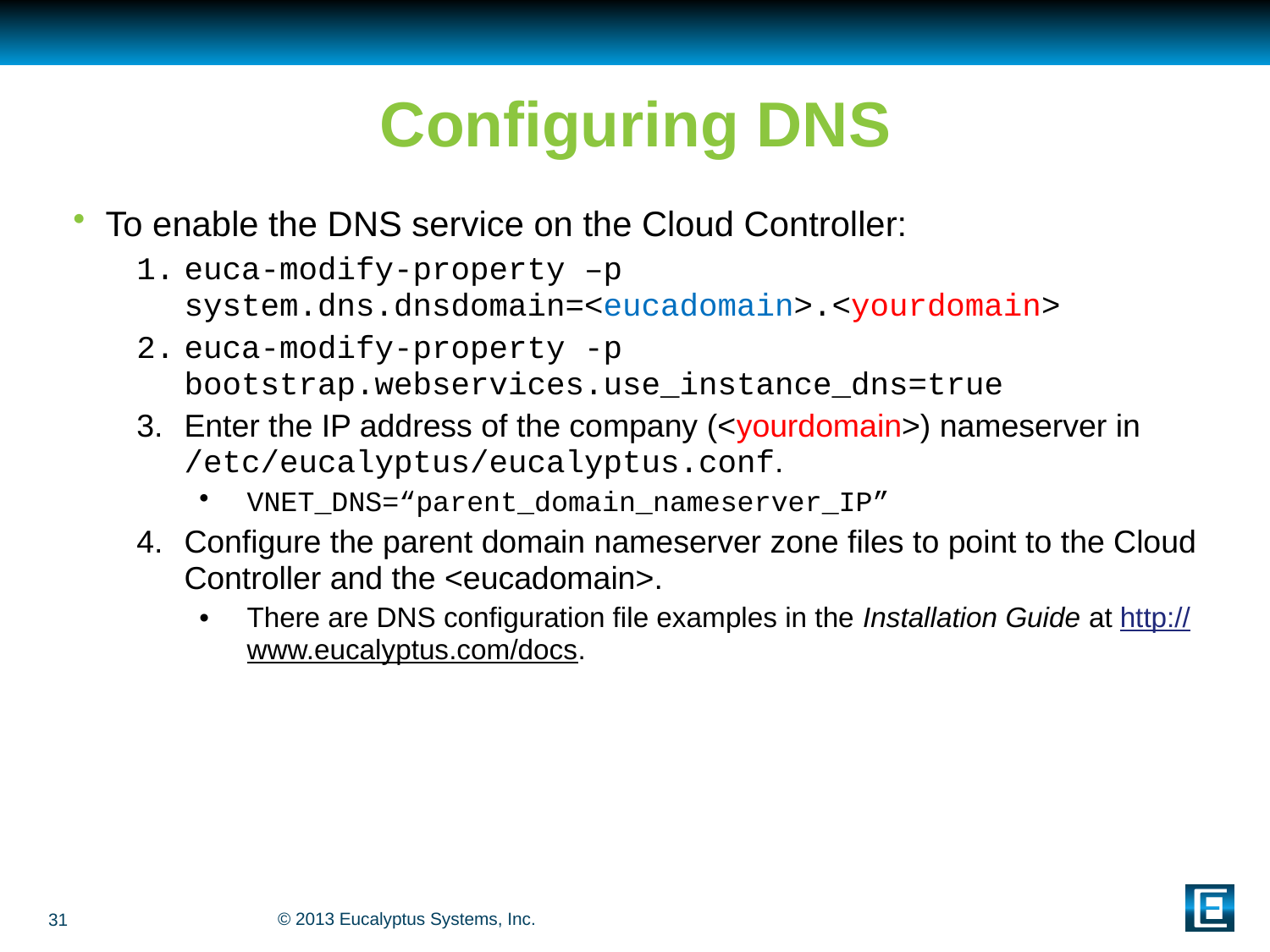

# Configuring DNS
To enable the DNS service on the Cloud Controller:
euca-modify-property –p system.dns.dnsdomain=<eucadomain>.<yourdomain>
euca-modify-property -p bootstrap.webservices.use_instance_dns=true
Enter the IP address of the company (<yourdomain>) nameserver in /etc/eucalyptus/eucalyptus.conf.
VNET_DNS=“parent_domain_nameserver_IP”
Configure the parent domain nameserver zone files to point to the Cloud Controller and the <eucadomain>.
There are DNS configuration file examples in the Installation Guide at http://www.eucalyptus.com/docs.
31